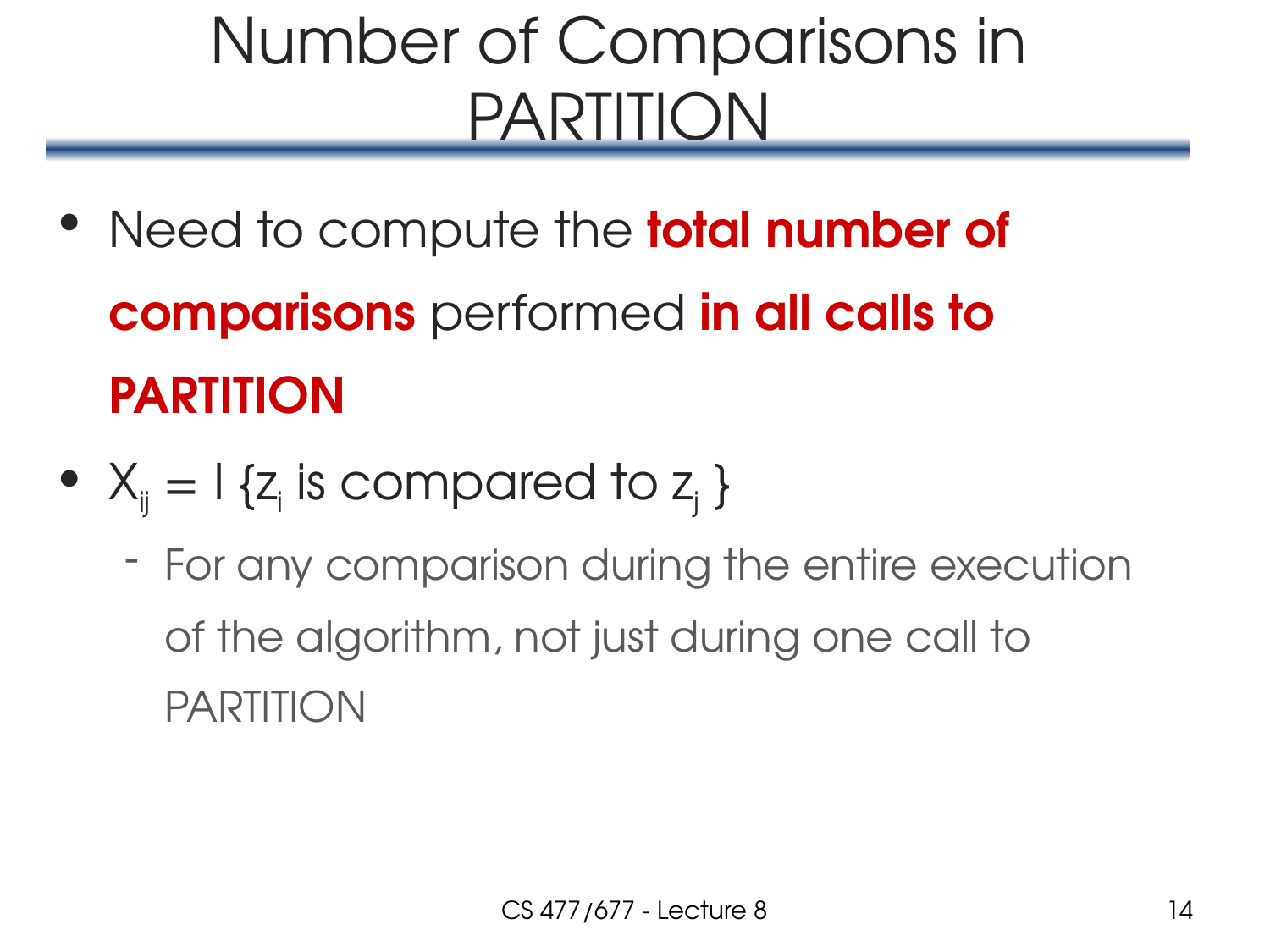

Number of Comparisons in PARTITION
Need to compute the total number of comparisons performed in all calls to PARTITION
Xij = I {zi is compared to zj }
For any comparison during the entire execution of the algorithm, not just during one call to PARTITION
CS 477/677 - Lecture 8
14